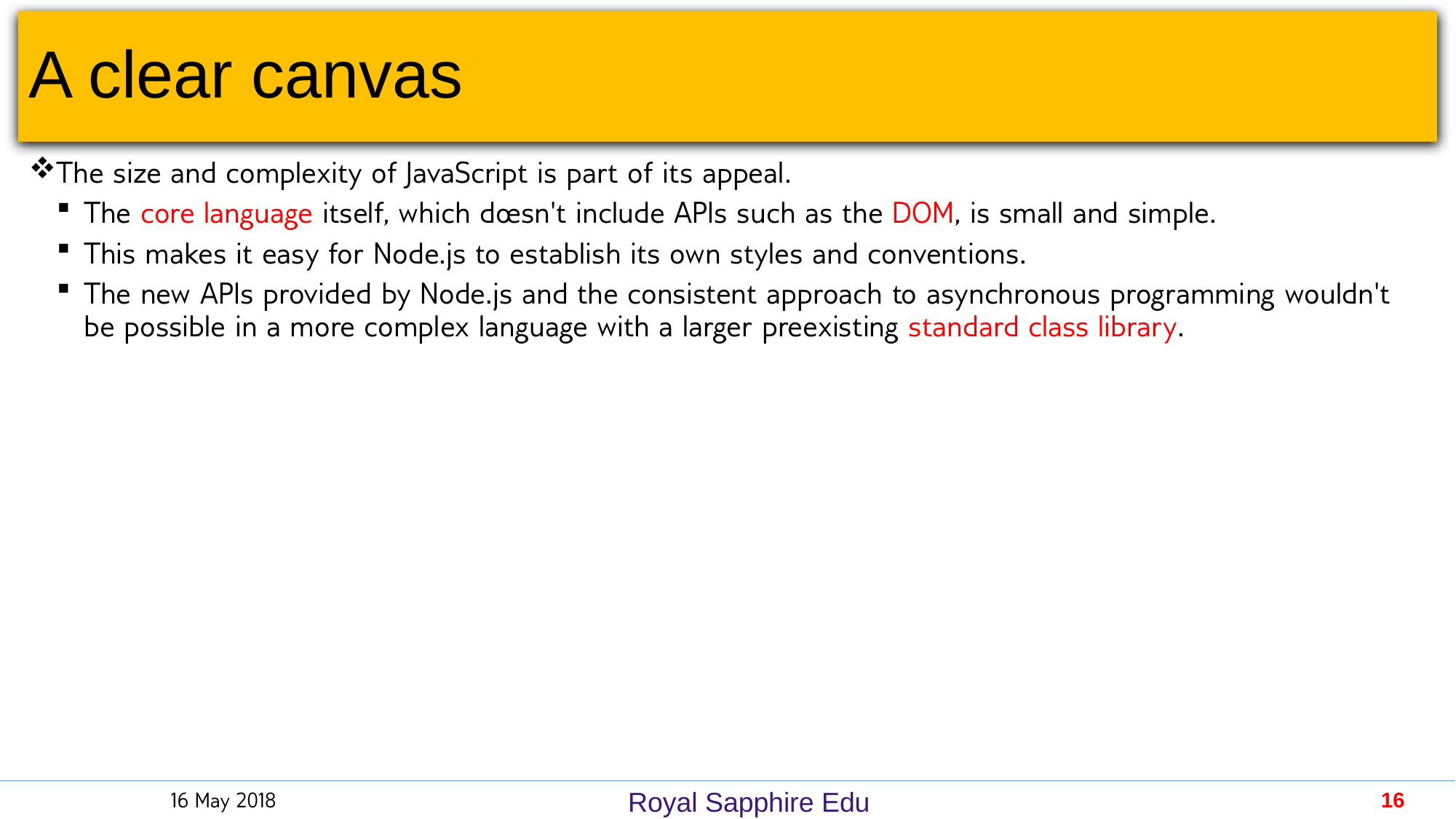

# A clear canvas
The size and complexity of JavaScript is part of its appeal.
The core language itself, which doesn't include APIs such as the DOM, is small and simple.
This makes it easy for Node.js to establish its own styles and conventions.
The new APIs provided by Node.js and the consistent approach to asynchronous programming wouldn't be possible in a more complex language with a larger preexisting standard class library.
16 May 2018
16